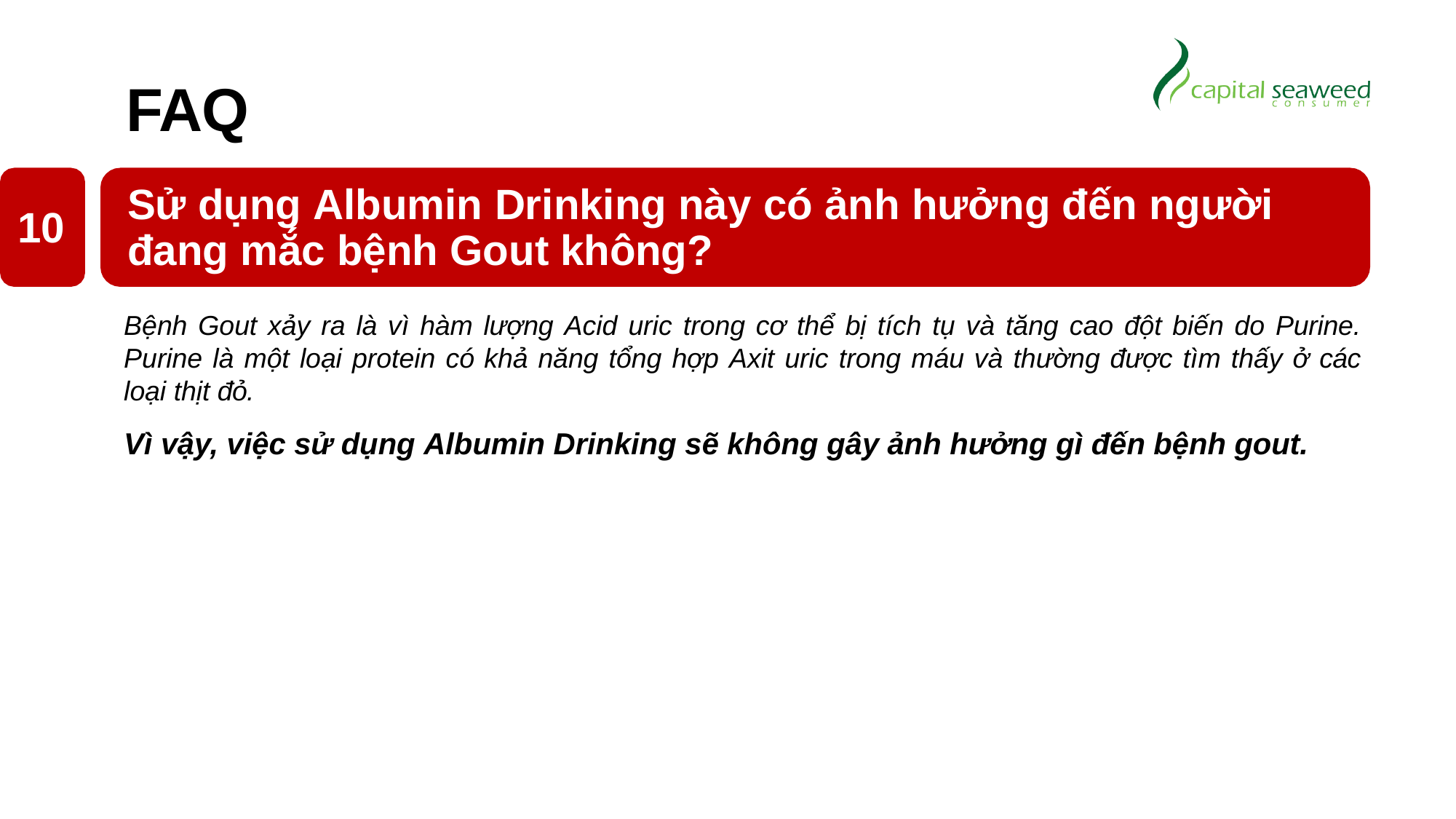

# FAQ

Sử dụng Albumin Drinking này có ảnh hưởng đến người đang mắc bệnh Gout không?
Bệnh Gout xảy ra là vì hàm lượng Acid uric trong cơ thể bị tích tụ và tăng cao đột biến do Purine. Purine là một loại protein có khả năng tổng hợp Axit uric trong máu và thường được tìm thấy ở các loại thịt đỏ.
Vì vậy, việc sử dụng Albumin Drinking sẽ không gây ảnh hưởng gì đến bệnh gout.
10